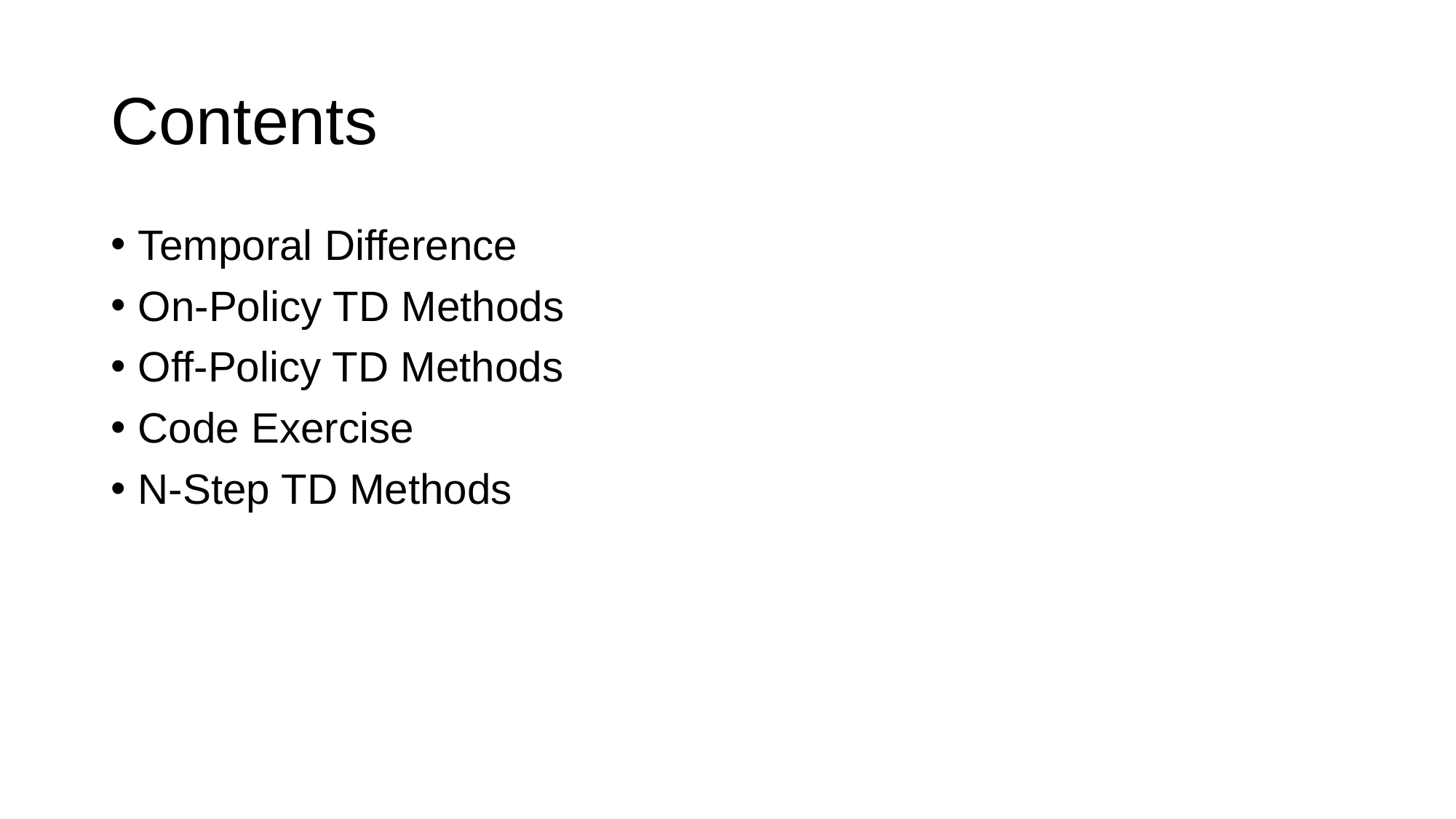

# Contents
Temporal Difference
On-Policy TD Methods
Off-Policy TD Methods
Code Exercise
N-Step TD Methods